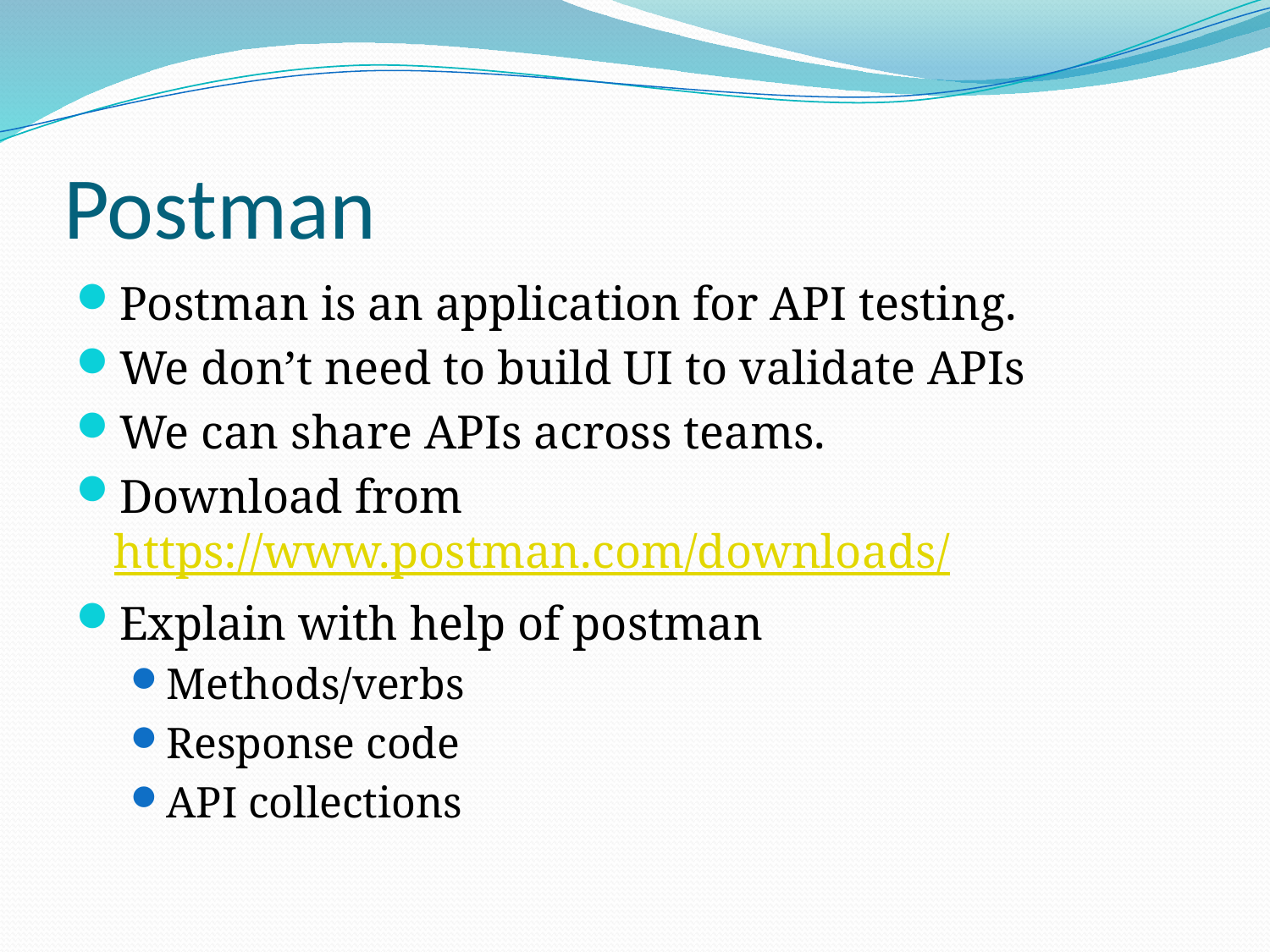

# Postman
Postman is an application for API testing.
We don’t need to build UI to validate APIs
We can share APIs across teams.
Download from https://www.postman.com/downloads/
Explain with help of postman
Methods/verbs
Response code
API collections